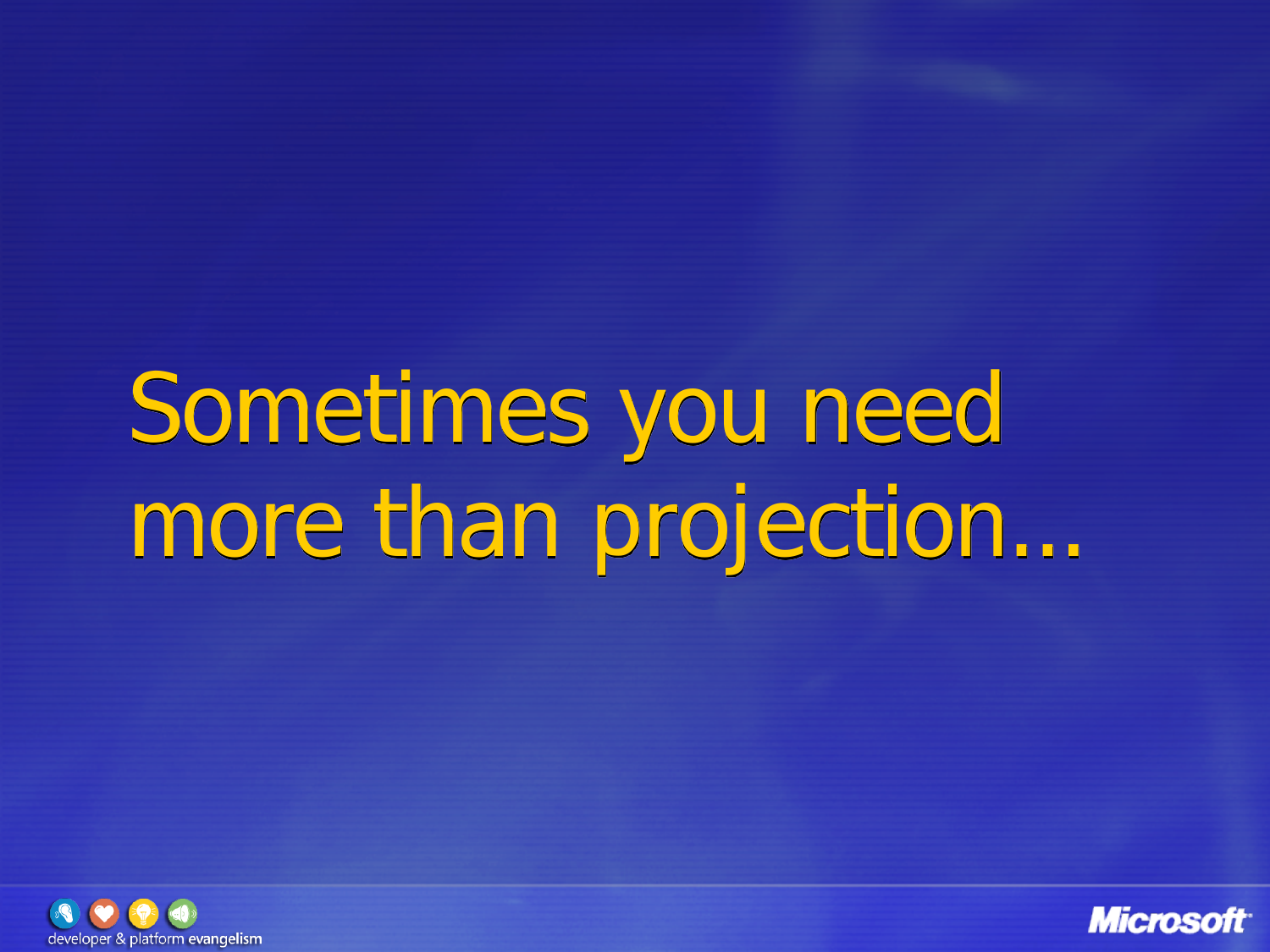

# Sometimes you need more than projection…